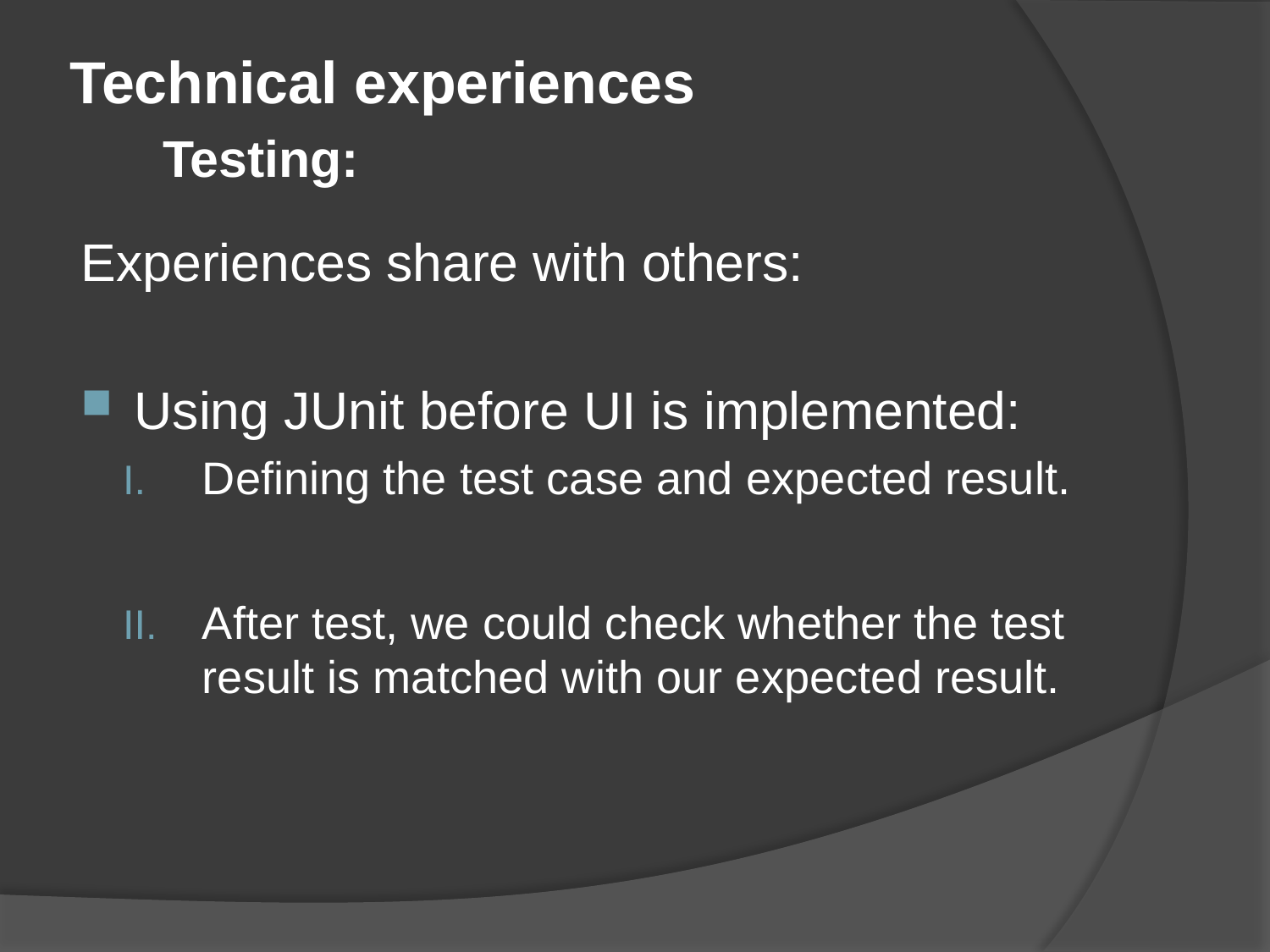

# Technical experiences Testing:
Experiences share with others:

Using JUnit before UI is implemented:
Defining the test case and expected result.

After test, we could check whether the test result is matched with our expected result.